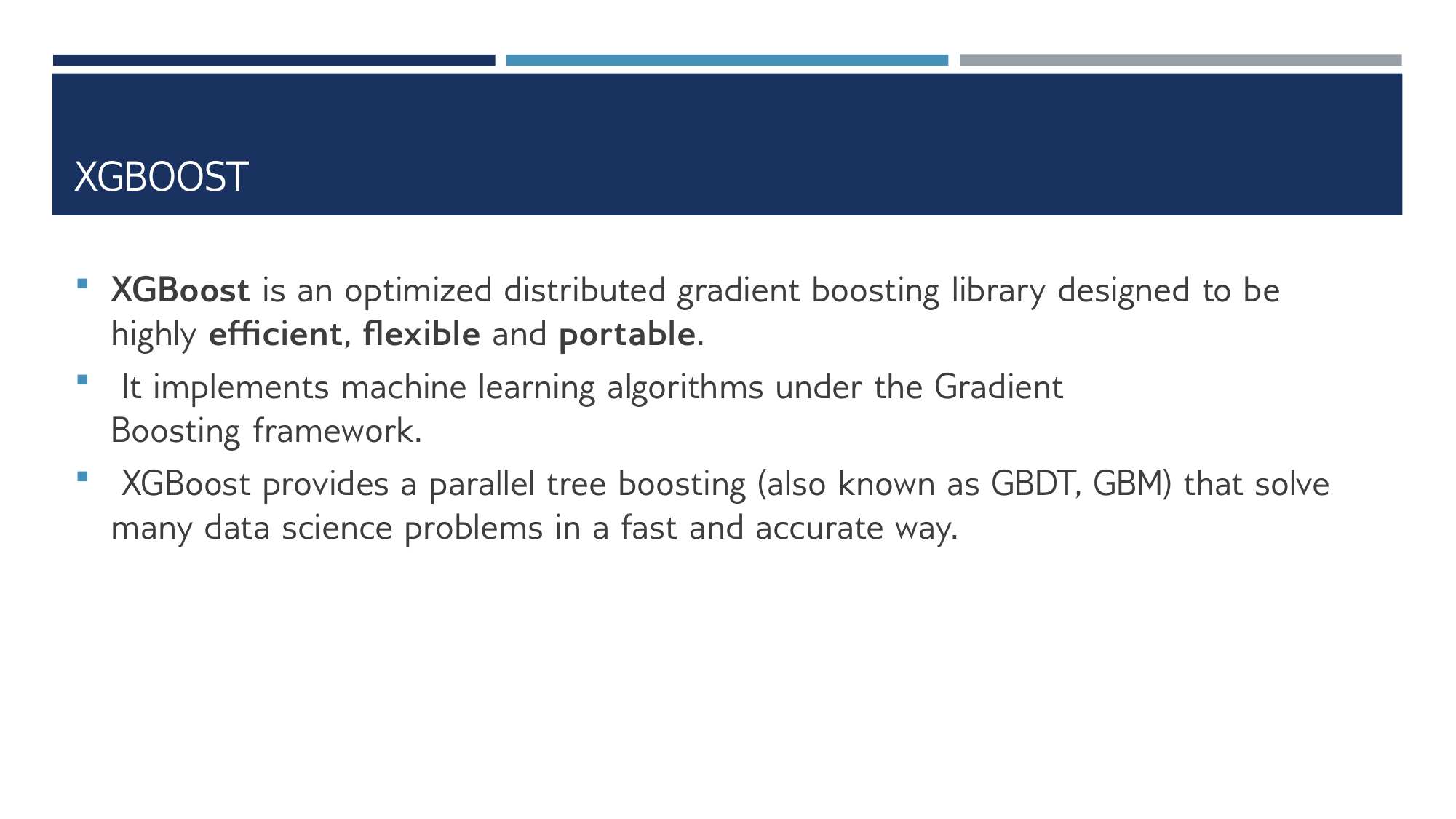

# XGBoost
XGBoost is an optimized distributed gradient boosting library designed to be highly efficient, flexible and portable.
 It implements machine learning algorithms under the Gradient Boosting framework.
 XGBoost provides a parallel tree boosting (also known as GBDT, GBM) that solve many data science problems in a fast and accurate way.